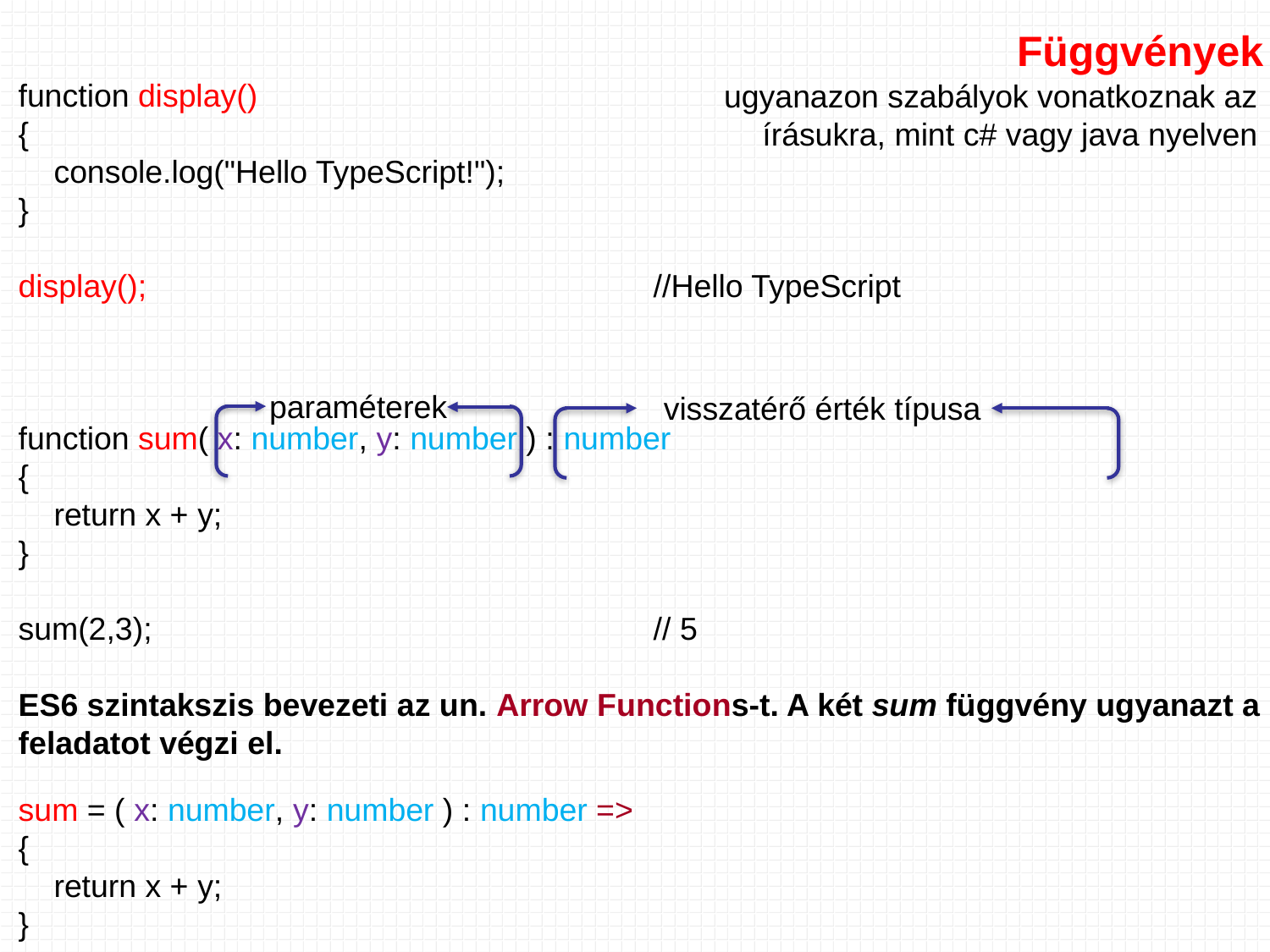

Függvények
function display()
{
    console.log("Hello TypeScript!");
}

display(); 				//Hello TypeScript

function sum( x: number, y: number ) : number
{
    return x + y;
}

sum(2,3); 				// 5

ES6 szintakszis bevezeti az un. Arrow Functions-t. A két sum függvény ugyanazt a feladatot végzi el.
sum = ( x: number, y: number ) : number =>
{
    return x + y;
}

ugyanazon szabályok vonatkoznak az írásukra, mint c# vagy java nyelven
paraméterek
visszatérő érték típusa